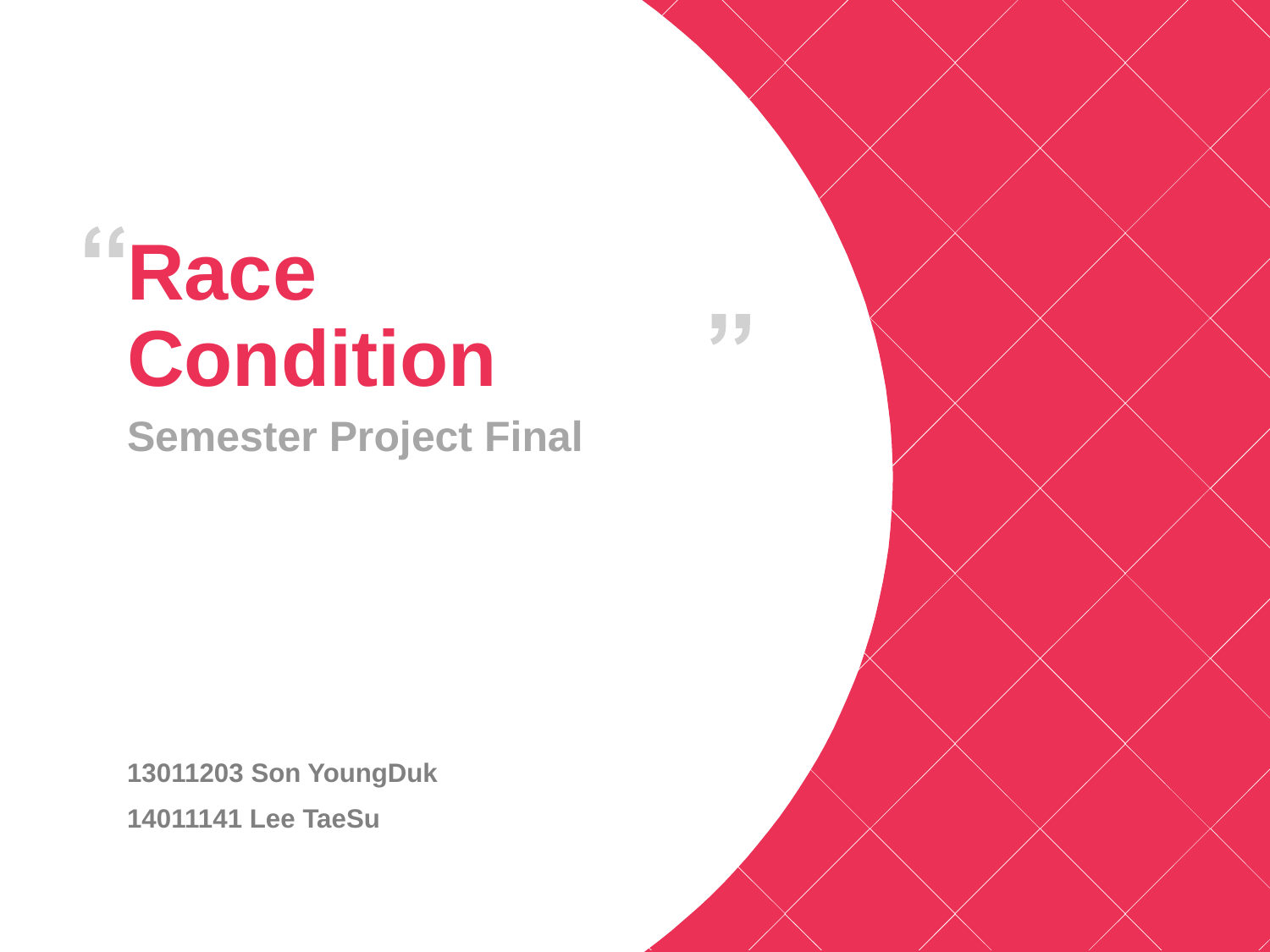

# Race Condition

Semester Project Final
13011203 Son YoungDuk
14011141 Lee TaeSu